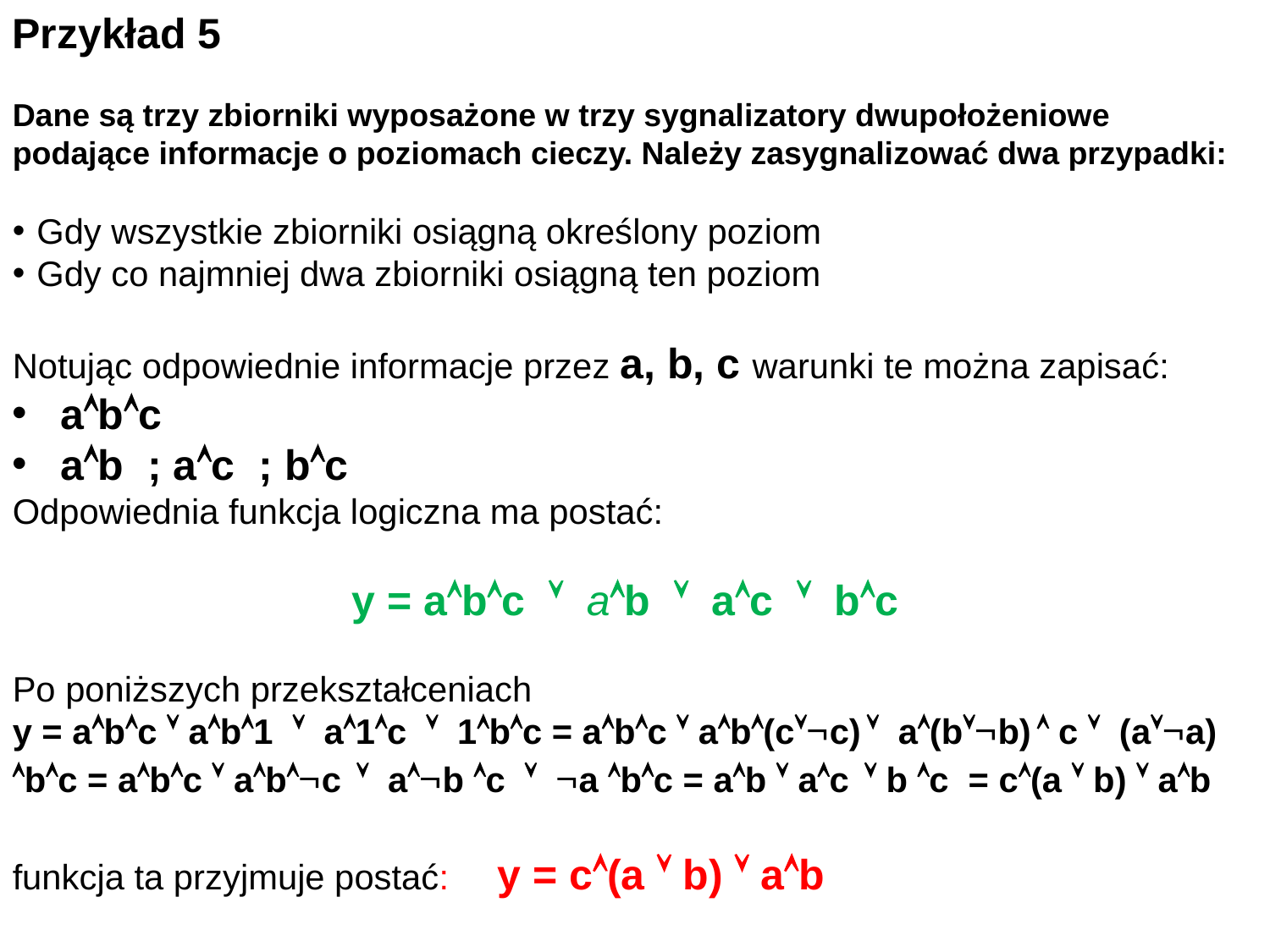

Przykład 5

Dane są trzy zbiorniki wyposażone w trzy sygnalizatory dwupołożeniowe podające informacje o poziomach cieczy. Należy zasygnalizować dwa przypadki:

Gdy wszystkie zbiorniki osiągną określony poziom
Gdy co najmniej dwa zbiorniki osiągną ten poziom

Notując odpowiednie informacje przez a, b, c warunki te można zapisać:
  a∧b∧c
  a∧b  ; a∧c  ; b∧c
Odpowiednia funkcja logiczna ma postać:

y = a∧b∧c  ∨  a∧b  ∨  a∧c  ∨  b∧c

Po poniższych przekształceniach
y = a∧b∧c ∨ a∧b∧1  ∨  a∧1∧c  ∨  1∧b∧c = a∧b∧c ∨ a∧b∧(c∨¬c) ∨  a∧(b∨¬b) ∧ c ∨  (a∨¬a) ∧b∧c = a∧b∧c ∨ a∧b∧¬c  ∨  a∧¬b ∧c  ∨  ¬a ∧b∧c = a∧b ∨ a∧c  ∨ b ∧c  = c∧(a ∨ b) ∨ a∧b

funkcja ta przyjmuje postać:     y = c∧(a ∨ b) ∨ a∧b